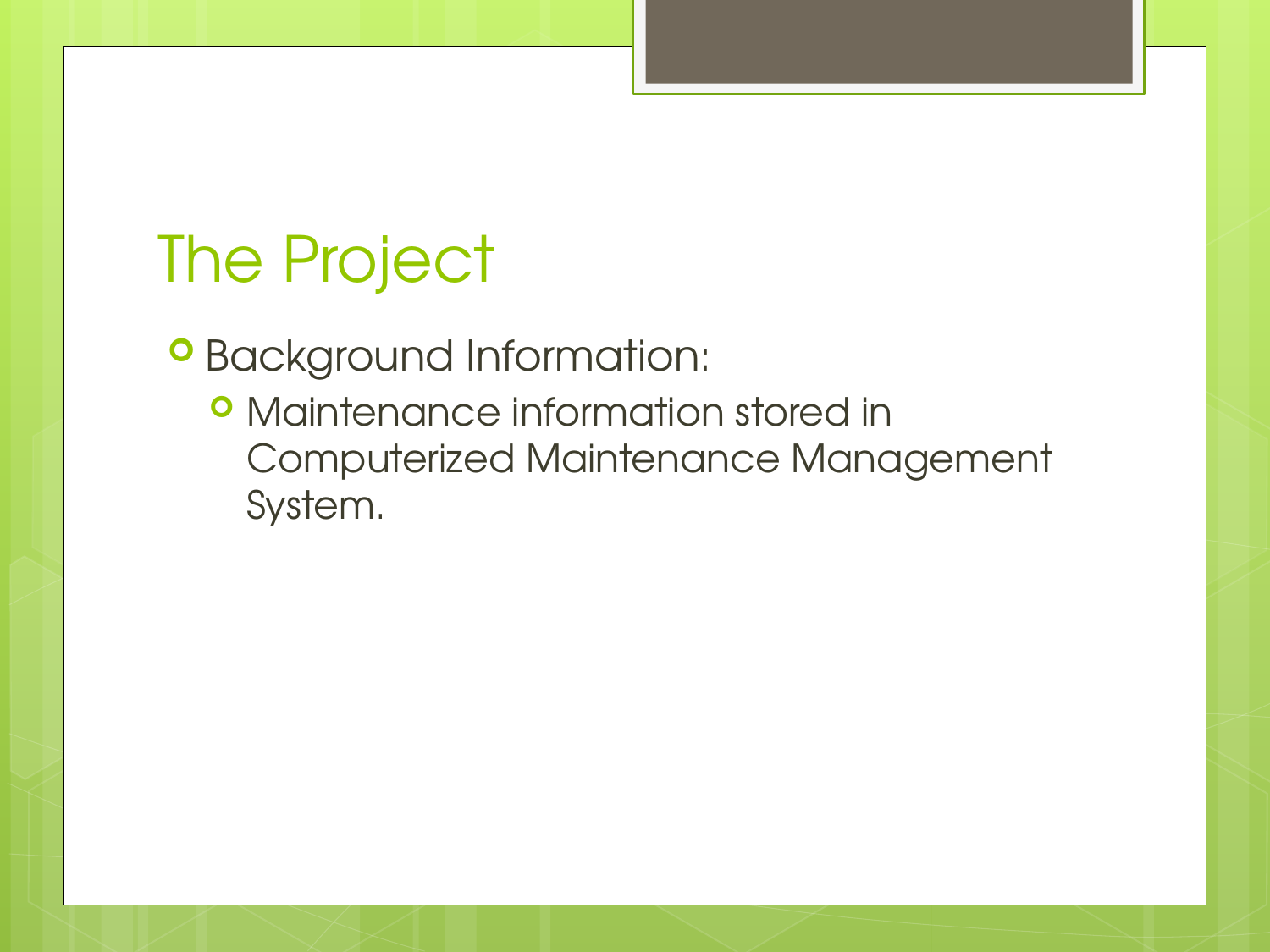

# The Project
Background Information:
Maintenance information stored in Computerized Maintenance Management System.